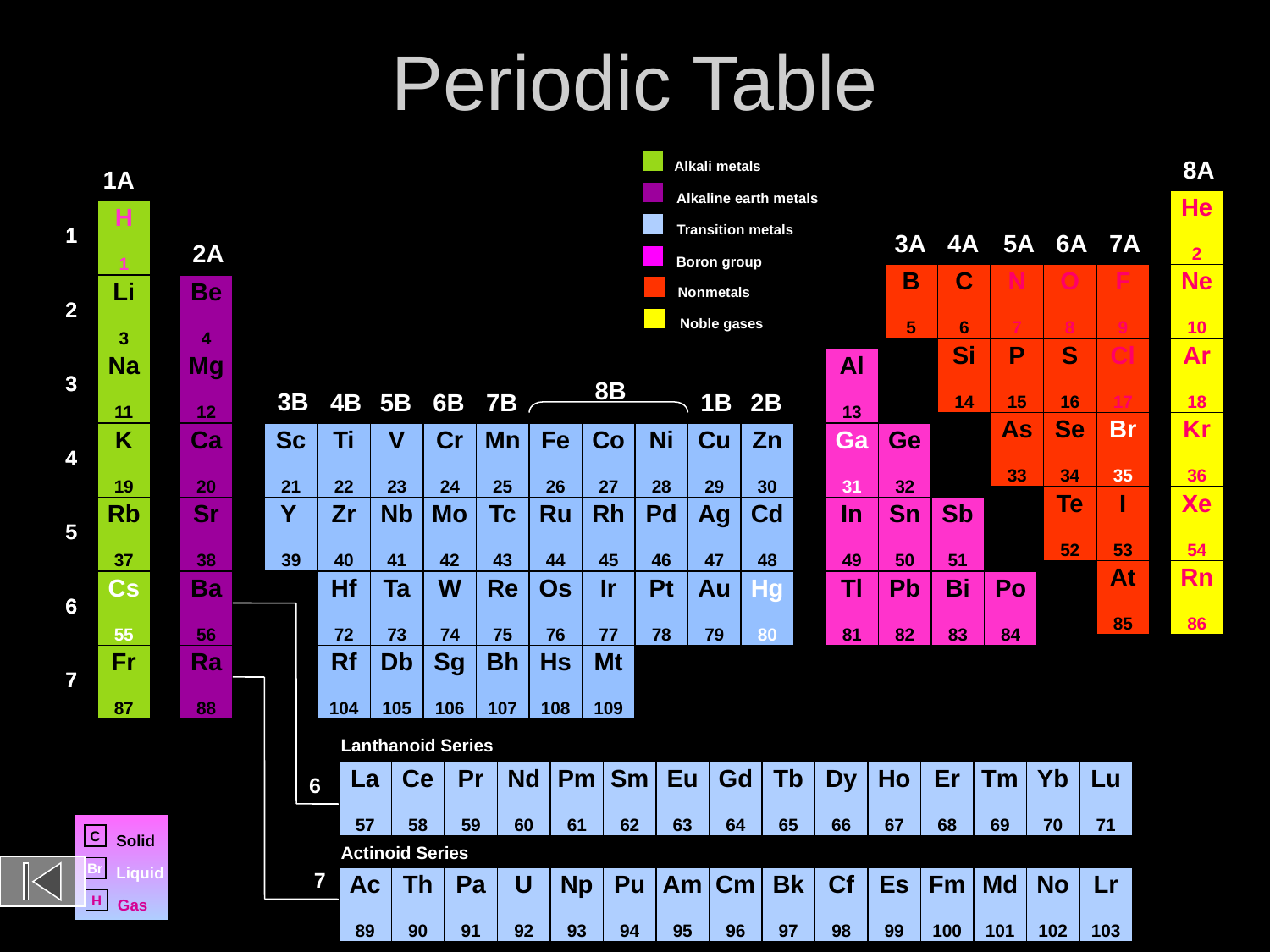

# Periodic Table
8A

Alkali metals
1A

Alkaline earth metals

He

2

H

1

Transition metals
1
1
3A
4A
5A
6A
7A
2A

Boron group
B

5

C

6

N

7

O

8
F

9

Ne

10

Li

3

Be

4

Nonmetals
2
2

Noble gases

Si

14
P

15
S

16
Cl

17

Ar

18

Na

11

Mg

12

Al

13

3
3
8B
3B
4B
5B
6B
7B
1B
2B
As

33
Se

34
Br

35

Kr

36

K

19

Ca

20

Sc

21

Ti

22

V

23

Cr

24

Mn

25

Fe

26

Co

27

Ni

28

Cu

29

Zn

30

Ga

31

Ge

32
4
4
Te

52
I

53

Xe

54

Rb

37

Sr

38

Y

39

Zr

40

Nb

41

Mo

42

Tc

43

Ru

44

Rh

45

Pd

46

Ag

47

Cd

48

In

49

Sn

50

Sb

51
5
5
At

85

Rn

86

Cs

55

Ba

56

Hf

72

Ta

73

W

74

Re

75

Os

76

Ir

77

Pt

78

Au

79

Hg

80

Tl

81

Pb

82

Bi

83

Po

84
6
6

Fr

87

Ra

88

Rf

104

Db

105

Sg

106

Bh

107

Hs

108

Mt

109
7
7

Lanthanoid Series

La

57

Ce

58

Pr

59

Nd

60

Pm

61

Sm

62

Eu

63

Gd

64

Tb

65

Dy

66

Ho

67

Er

68

Tm

69

Yb

70

Lu

71
6

Solid
C
Actinoid Series

Liquid
Br
7

Ac

89

Th

90

Pa

91

U

92

Np

93

Pu

94

Am

95

Cm

96

Bk

97

Cf

98

Es

99

Fm

100

Md

101

No

102

Lr

103

Gas
H